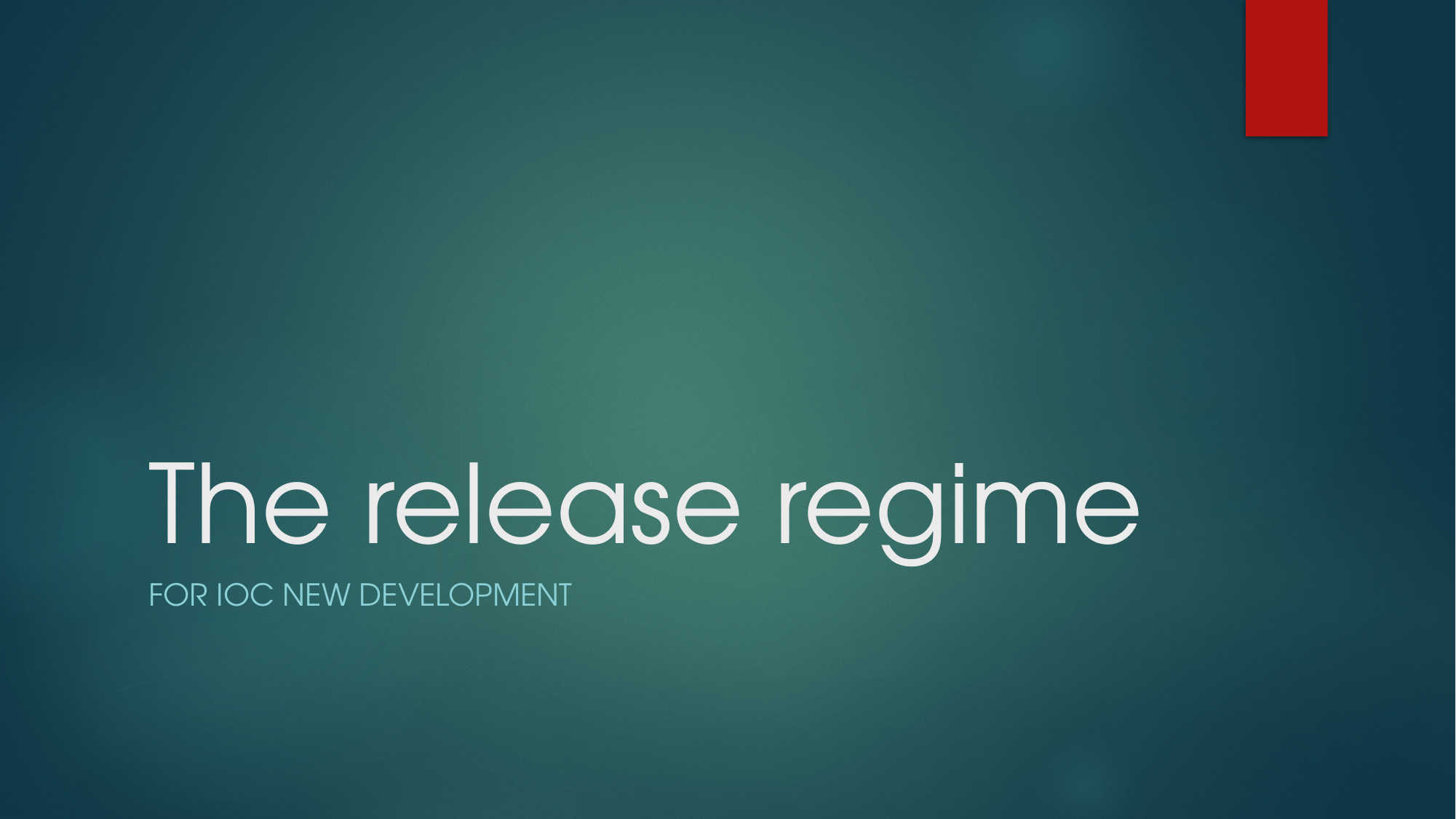

# The release regime
for IOC New Development